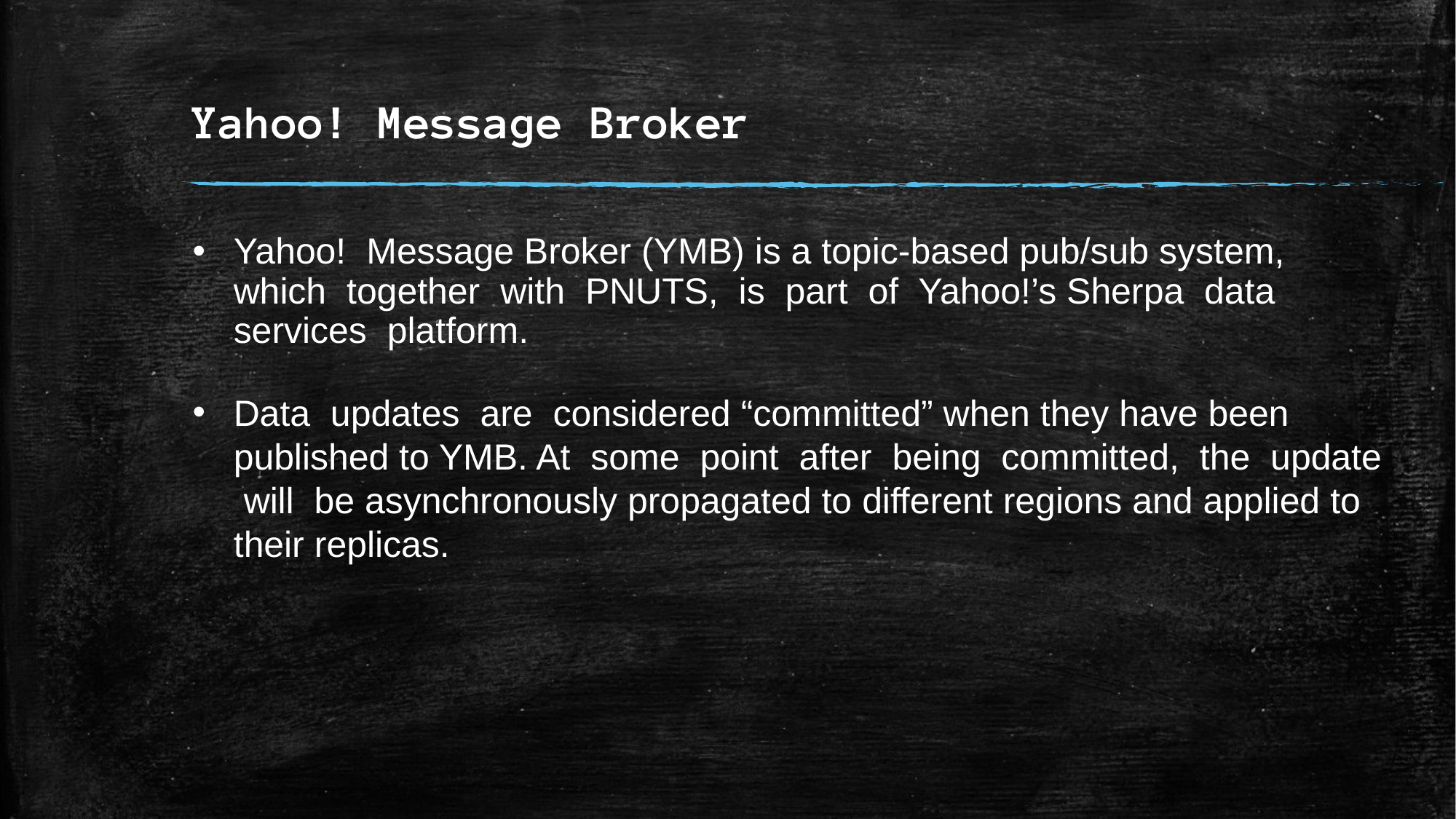

# Yahoo! Message Broker
Yahoo!  Message Broker (YMB) is a topic-based pub/sub system,  which  together  with  PNUTS,  is  part  of  Yahoo!’s Sherpa  data  services  platform.

Data  updates  are  considered “committed” when they have been published to YMB. At  some  point  after  being  committed,  the  update  will  be asynchronously propagated to different regions and applied to their replicas.